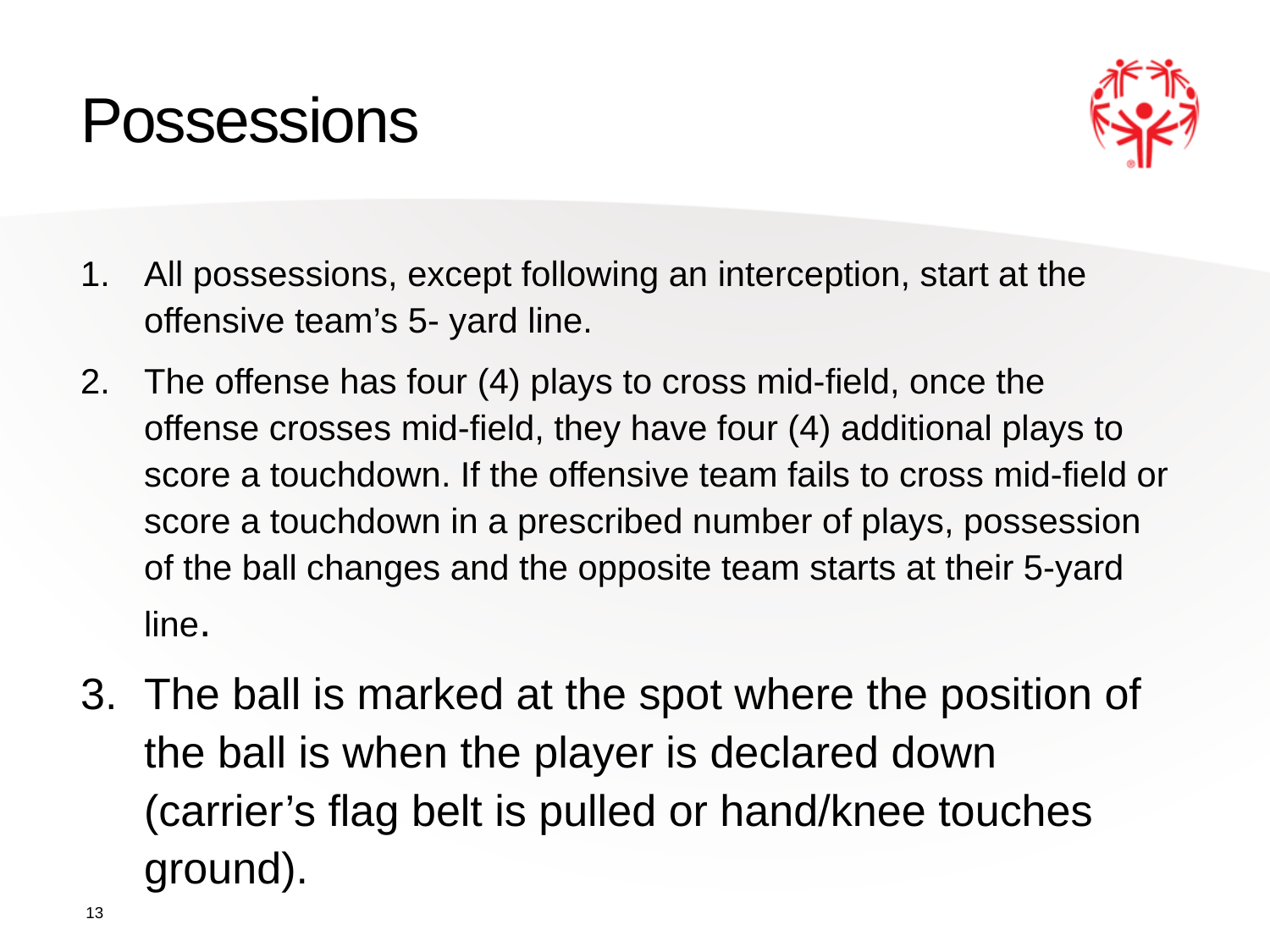

# Possessions
All possessions, except following an interception, start at the offensive team’s 5- yard line.
The offense has four (4) plays to cross mid-field, once the offense crosses mid-field, they have four (4) additional plays to score a touchdown. If the offensive team fails to cross mid-field or score a touchdown in a prescribed number of plays, possession of the ball changes and the opposite team starts at their 5-yard line.
The ball is marked at the spot where the position of the ball is when the player is declared down (carrier’s flag belt is pulled or hand/knee touches ground).

13